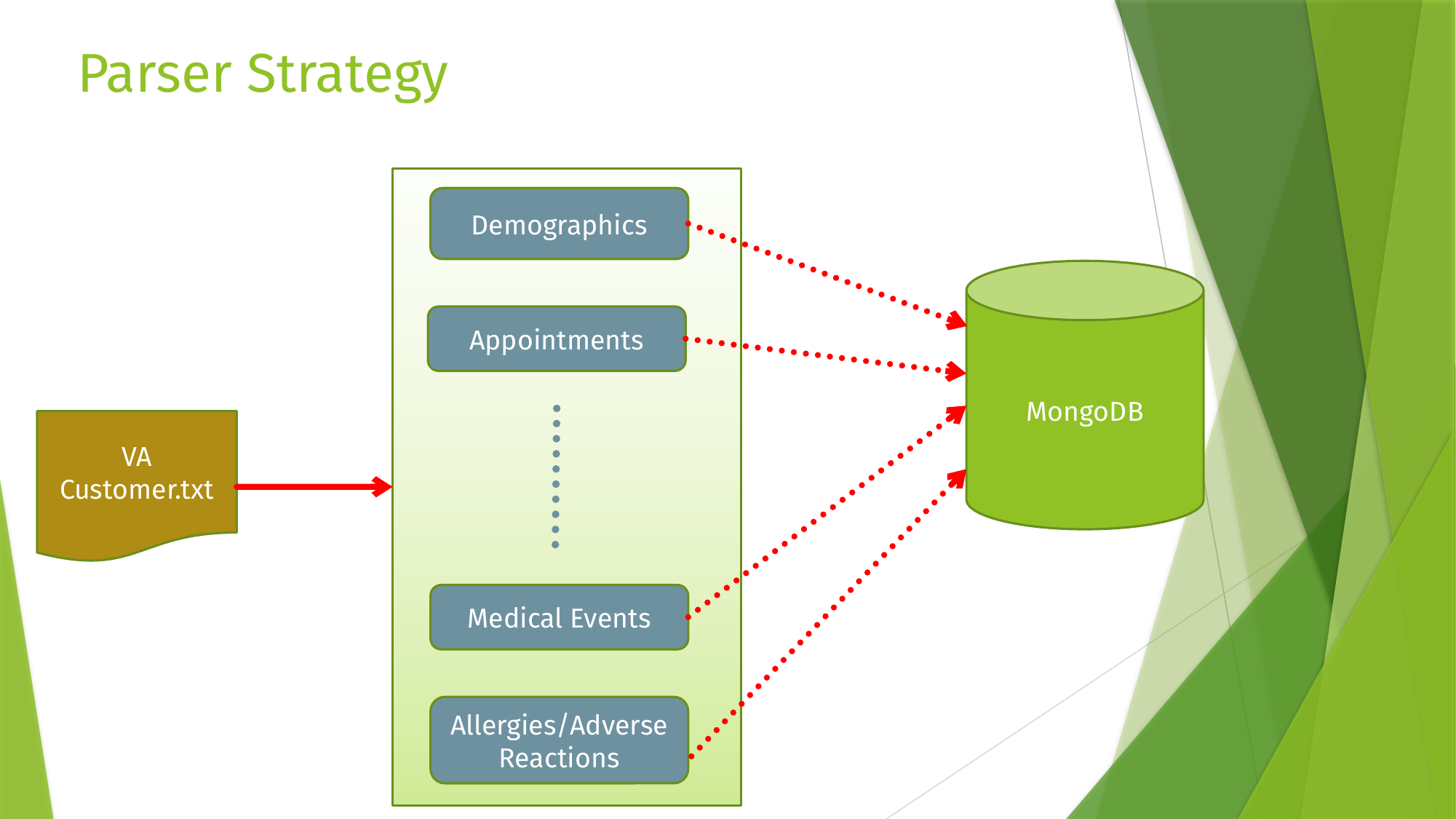

# Parser Strategy

Demographics
MongoDB
Appointments
VA Customer.txt
Medical Events
Allergies/Adverse Reactions